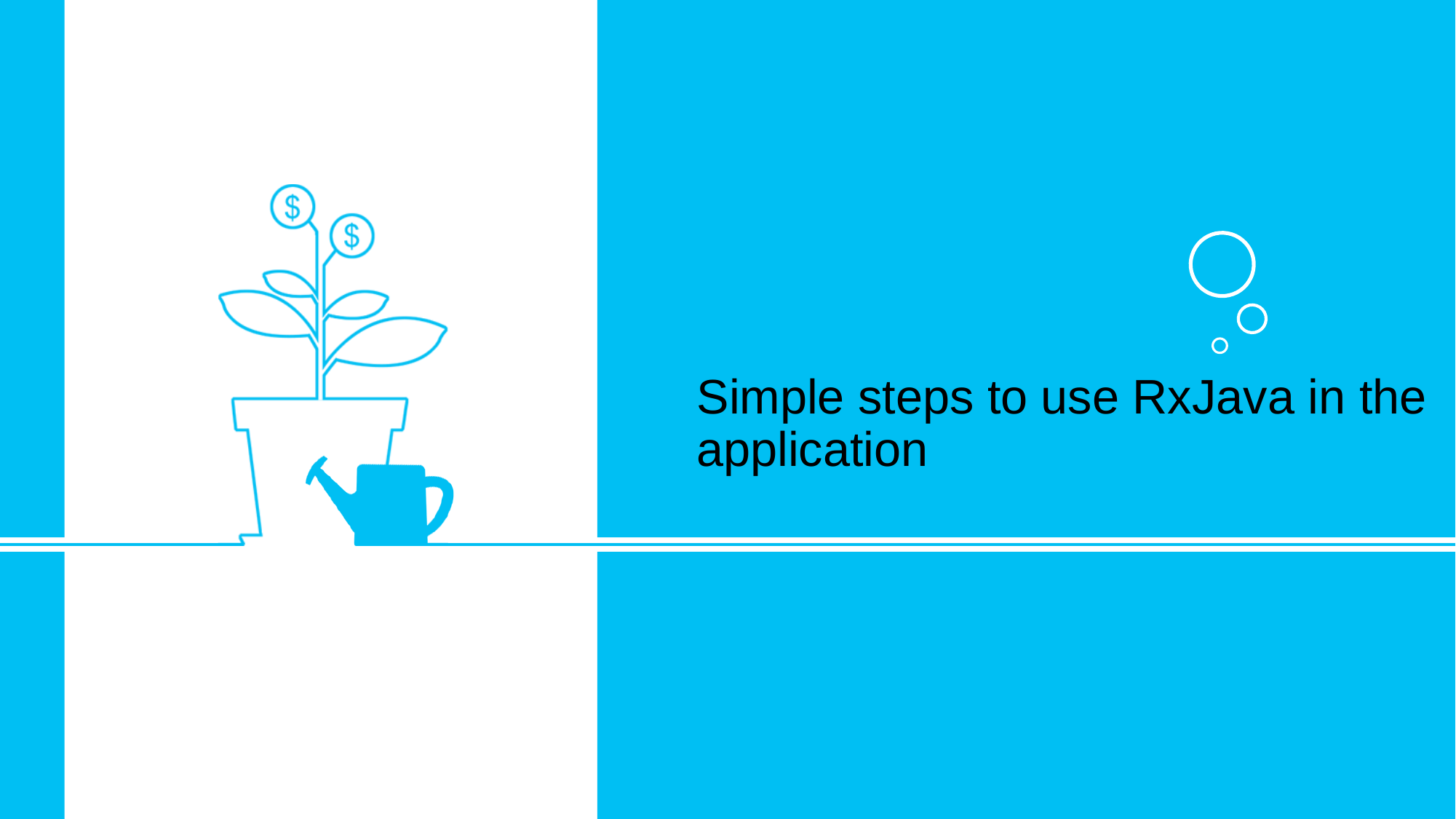

Simple steps to use RxJava in the application